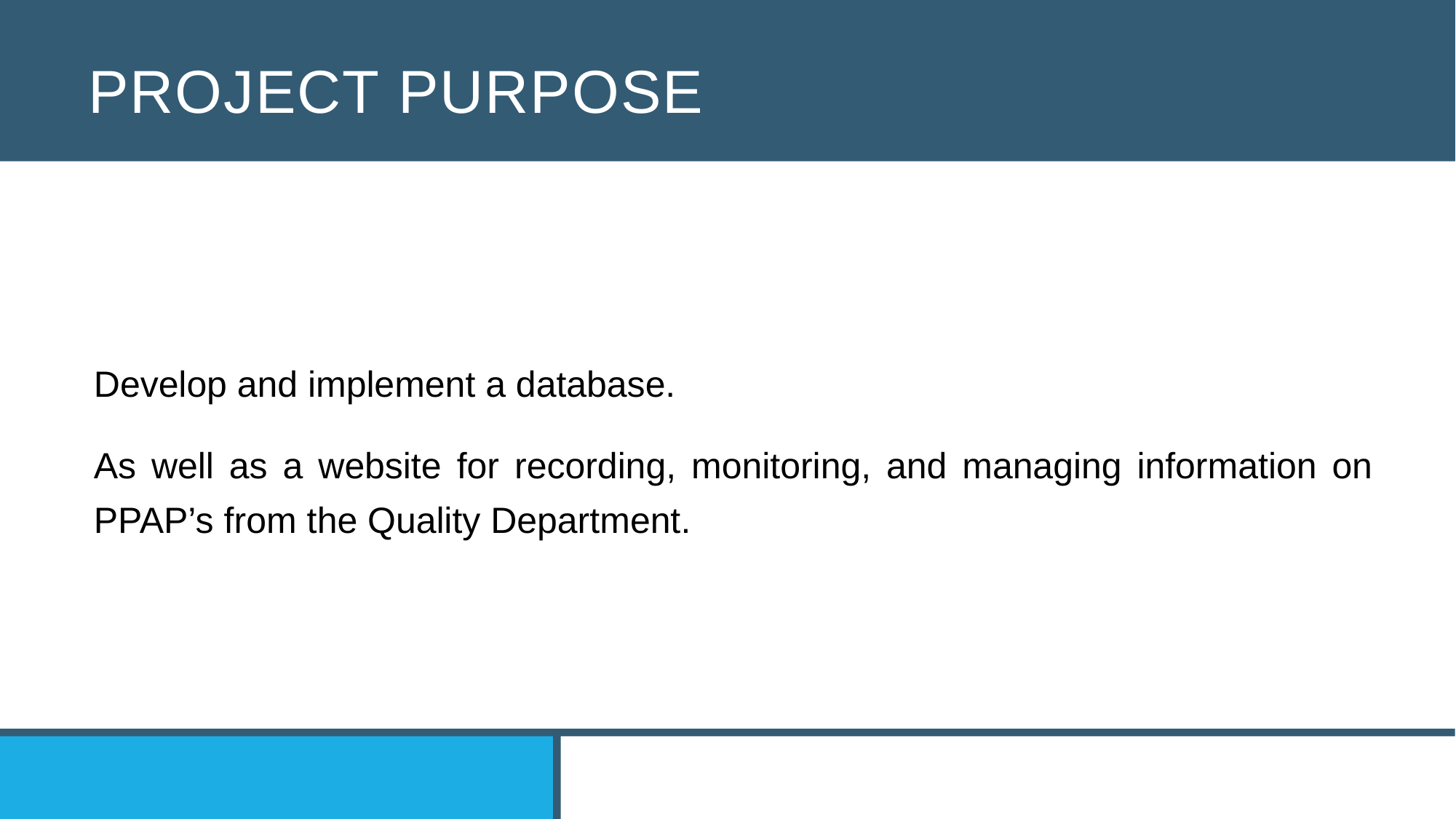

# Project purpose
Develop and implement a database.
As well as a website for recording, monitoring, and managing information on PPAP’s from the Quality Department.